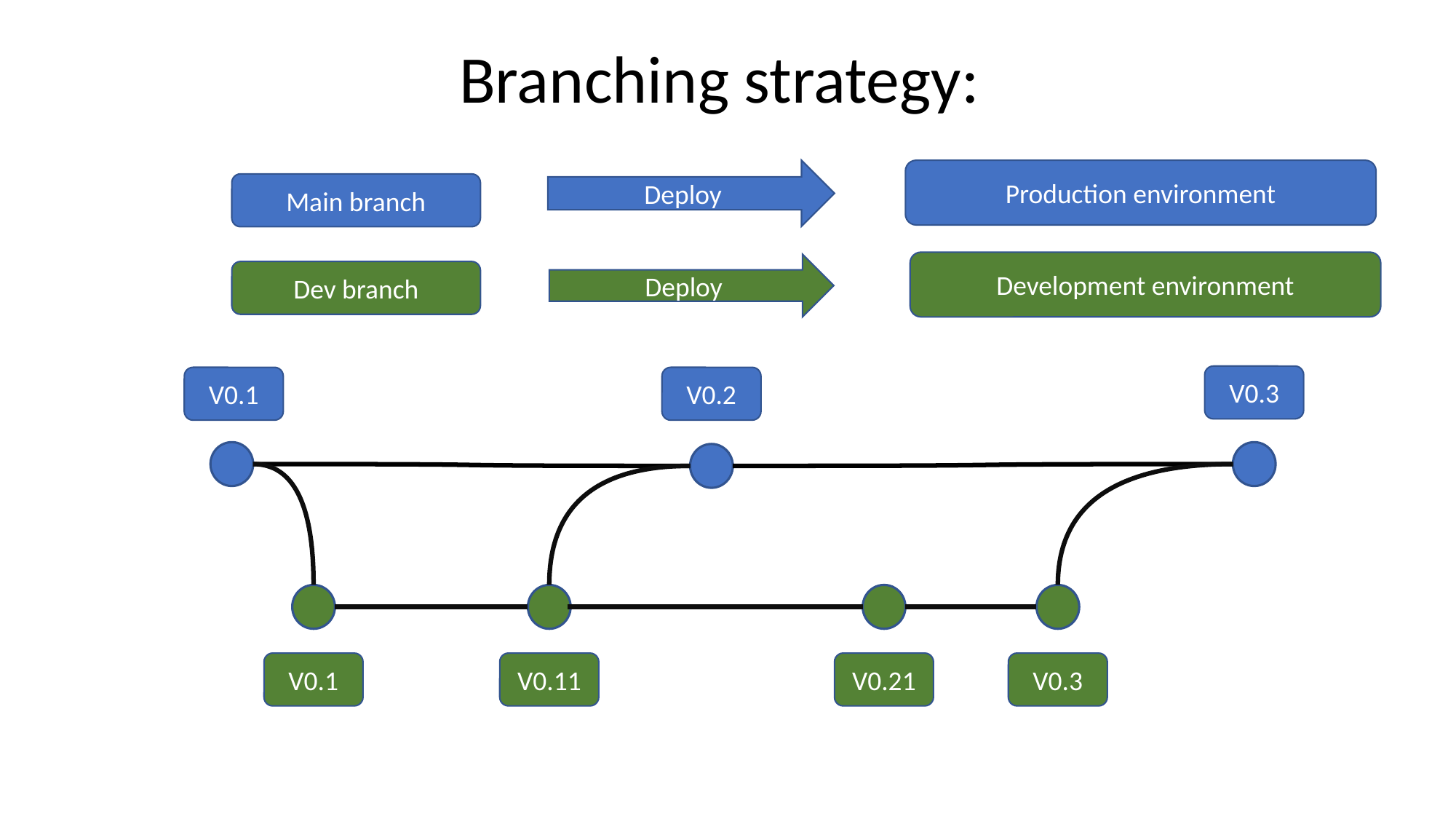

Branching strategy:
Deploy
Production environment
Main branch
Development environment
Deploy
Dev branch
V0.3
V0.1
V0.2

V0.1
V0.11
V0.21
V0.3